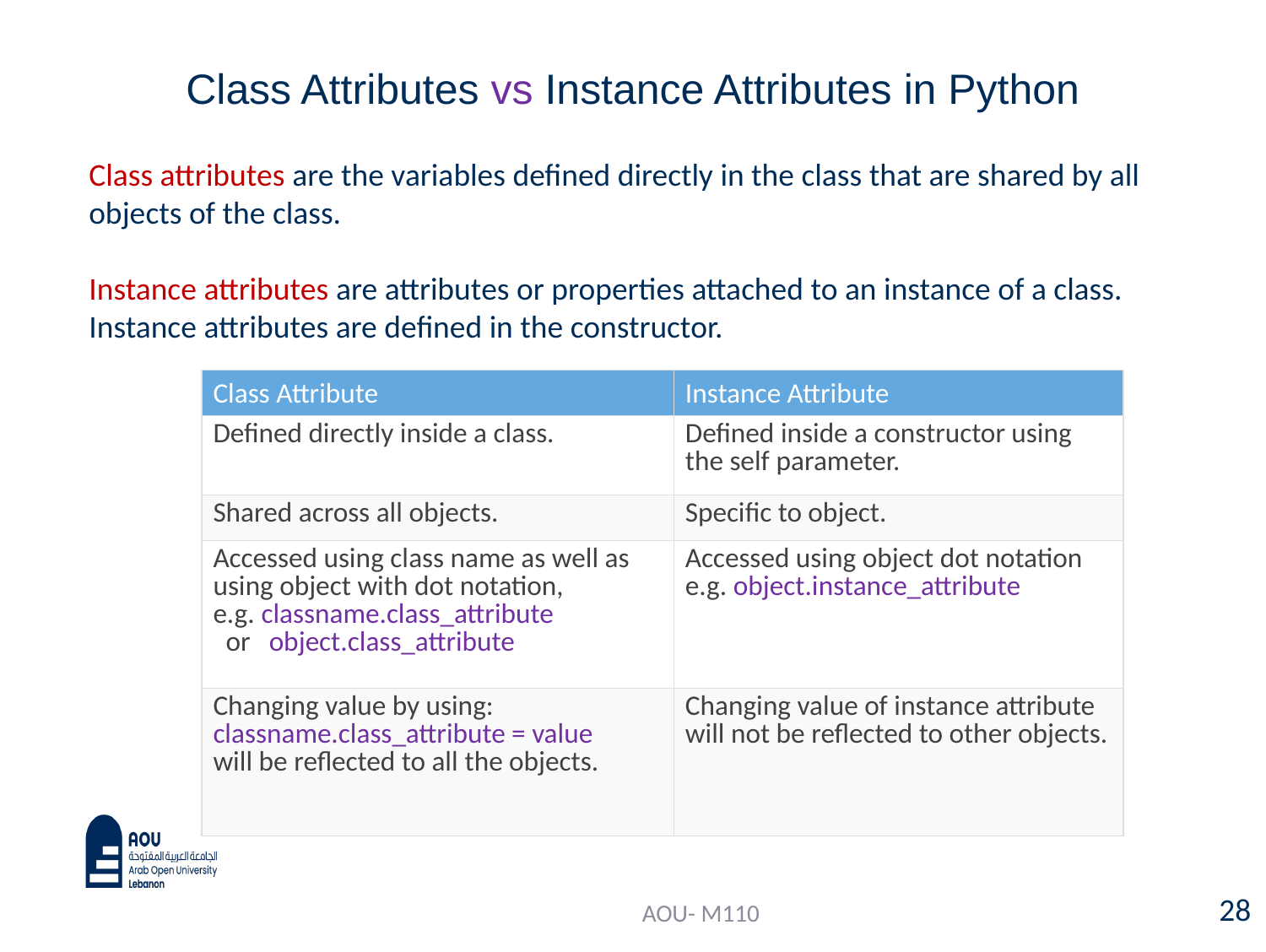

# Class Attributes vs Instance Attributes in Python
Class attributes are the variables defined directly in the class that are shared by all objects of the class.

Instance attributes are attributes or properties attached to an instance of a class. Instance attributes are defined in the constructor.
| Class Attribute | Instance Attribute |
| --- | --- |
| Defined directly inside a class. | Defined inside a constructor using the self parameter. |
| Shared across all objects. | Specific to object. |
| Accessed using class name as well as using object with dot notation, e.g. classname.class\_attribute  or object.class\_attribute | Accessed using object dot notation e.g. object.instance\_attribute |
| Changing value by using: classname.class\_attribute = value  will be reflected to all the objects. | Changing value of instance attribute will not be reflected to other objects. |
28
AOU- M110